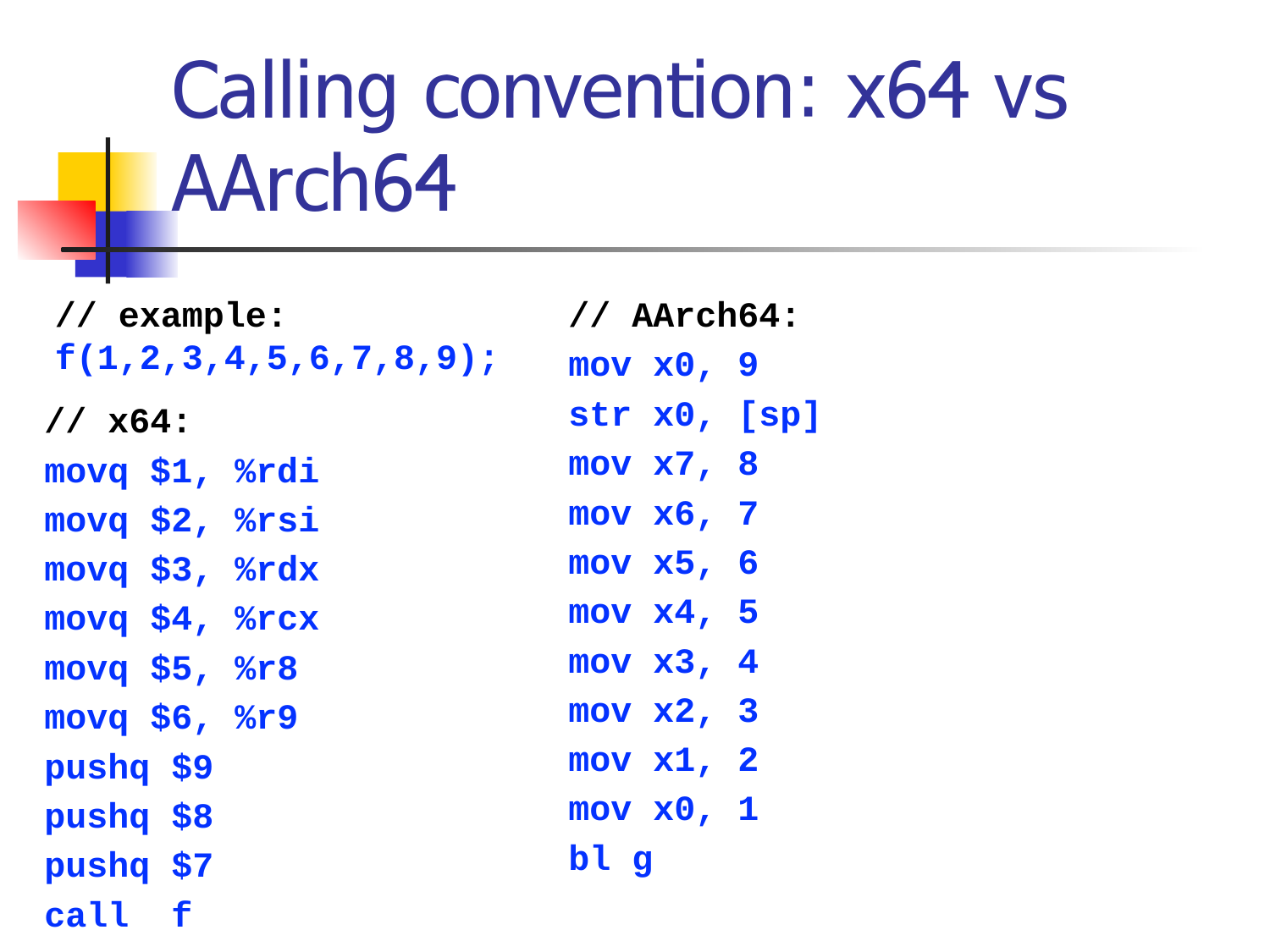

# Calling convention: x64 vs AArch64
// example:
f(1,2,3,4,5,6,7,8,9);
// AArch64:
mov x0, 9
str x0, [sp]
mov x7, 8
mov x6, 7
mov x5, 6
mov x4, 5
mov x3, 4
mov x2, 3
mov x1, 2
mov x0, 1
bl g
// x64:
movq $1, %rdi
movq $2, %rsi
movq $3, %rdx
movq $4, %rcx
movq $5, %r8
movq $6, %r9
pushq $9
pushq $8
pushq $7
call  f